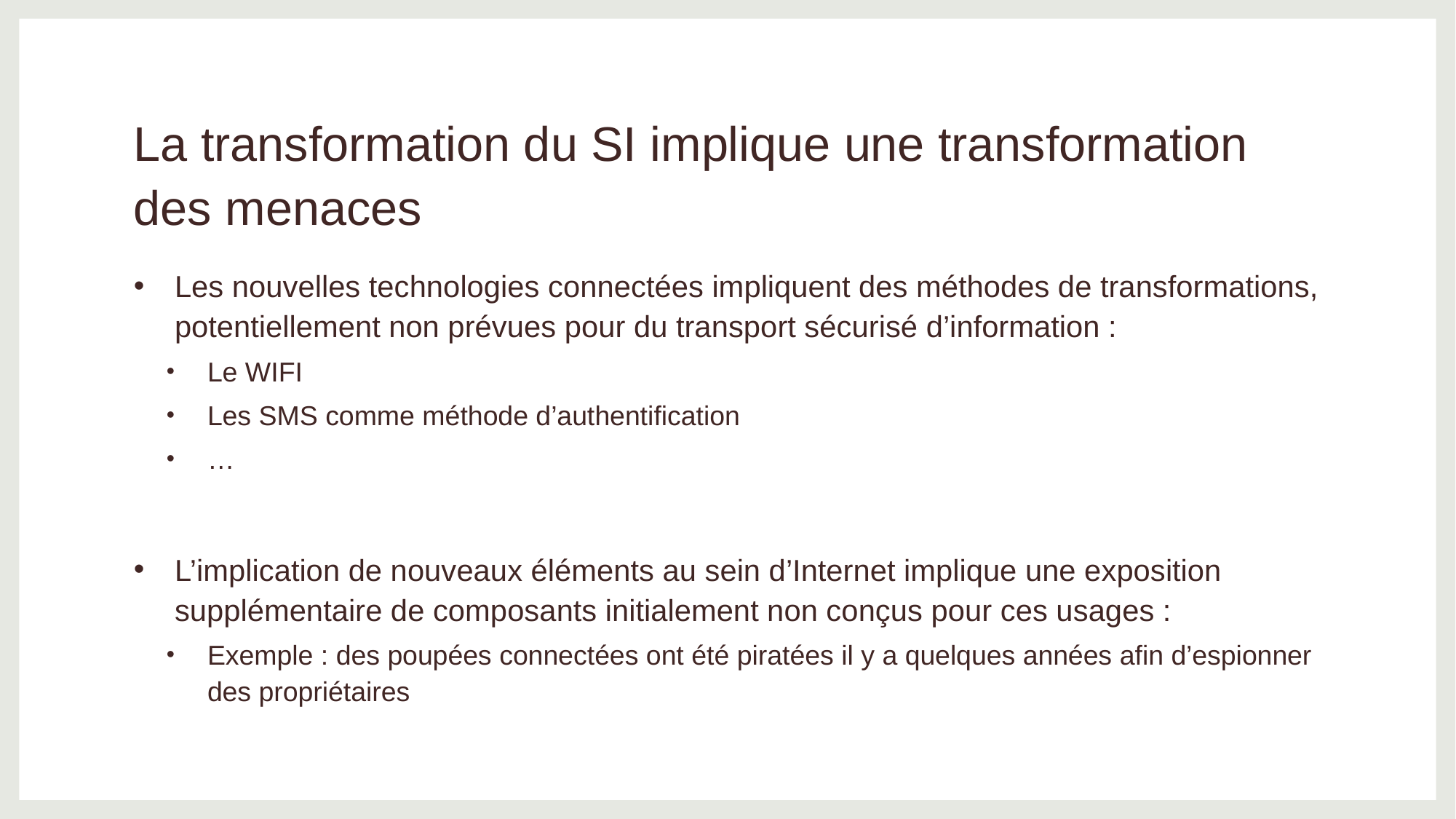

# La transformation du SI implique une transformation des menaces
Les nouvelles technologies connectées impliquent des méthodes de transformations, potentiellement non prévues pour du transport sécurisé d’information :
Le WIFI
Les SMS comme méthode d’authentification
…

L’implication de nouveaux éléments au sein d’Internet implique une exposition supplémentaire de composants initialement non conçus pour ces usages :
Exemple : des poupées connectées ont été piratées il y a quelques années afin d’espionner des propriétaires